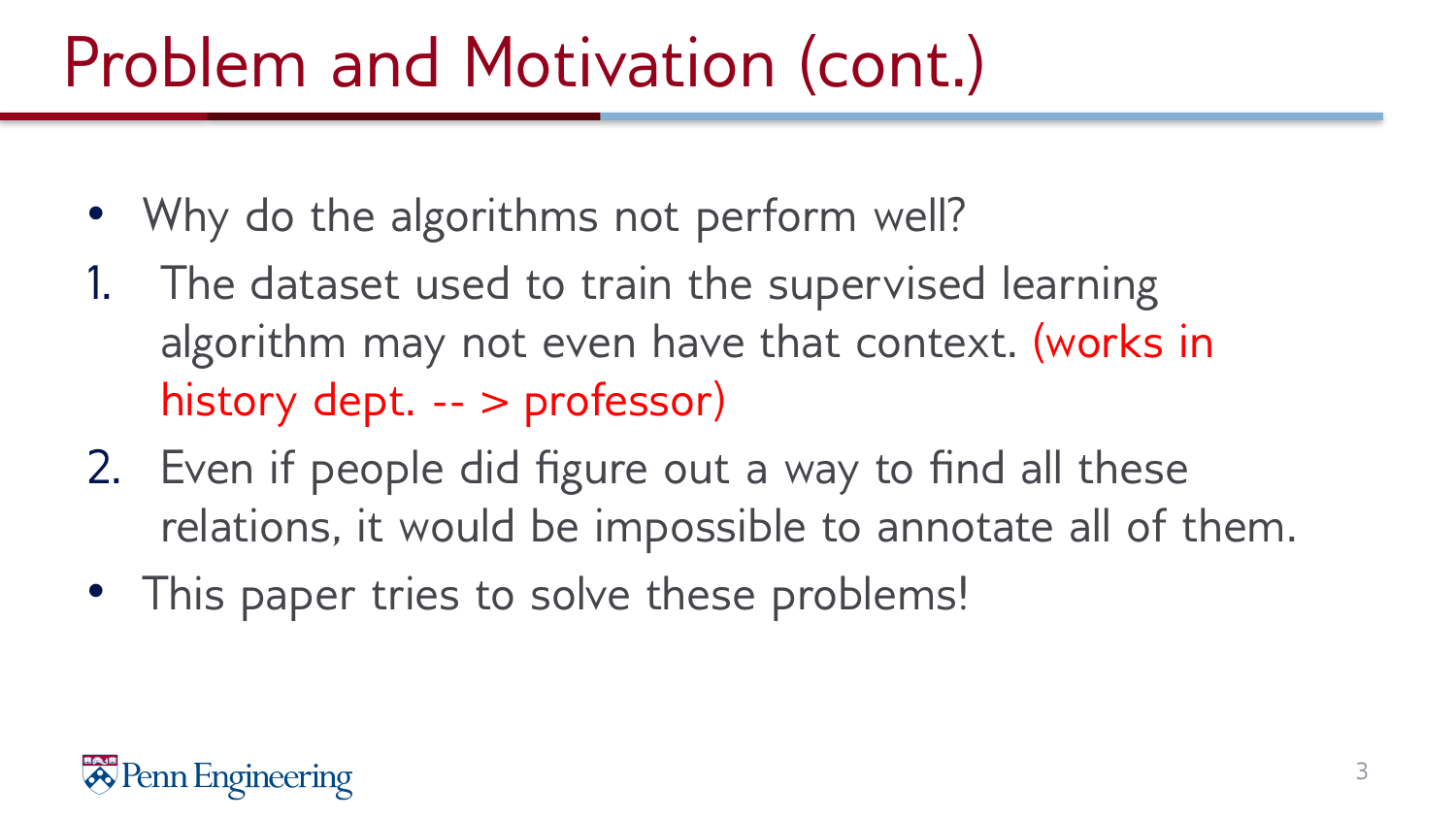

# Problem and Motivation (cont.)
Why do the algorithms not perform well?
The dataset used to train the supervised learning algorithm may not even have that context. (works in history dept. -- > professor)
Even if people did figure out a way to find all these relations, it would be impossible to annotate all of them.
This paper tries to solve these problems!
3